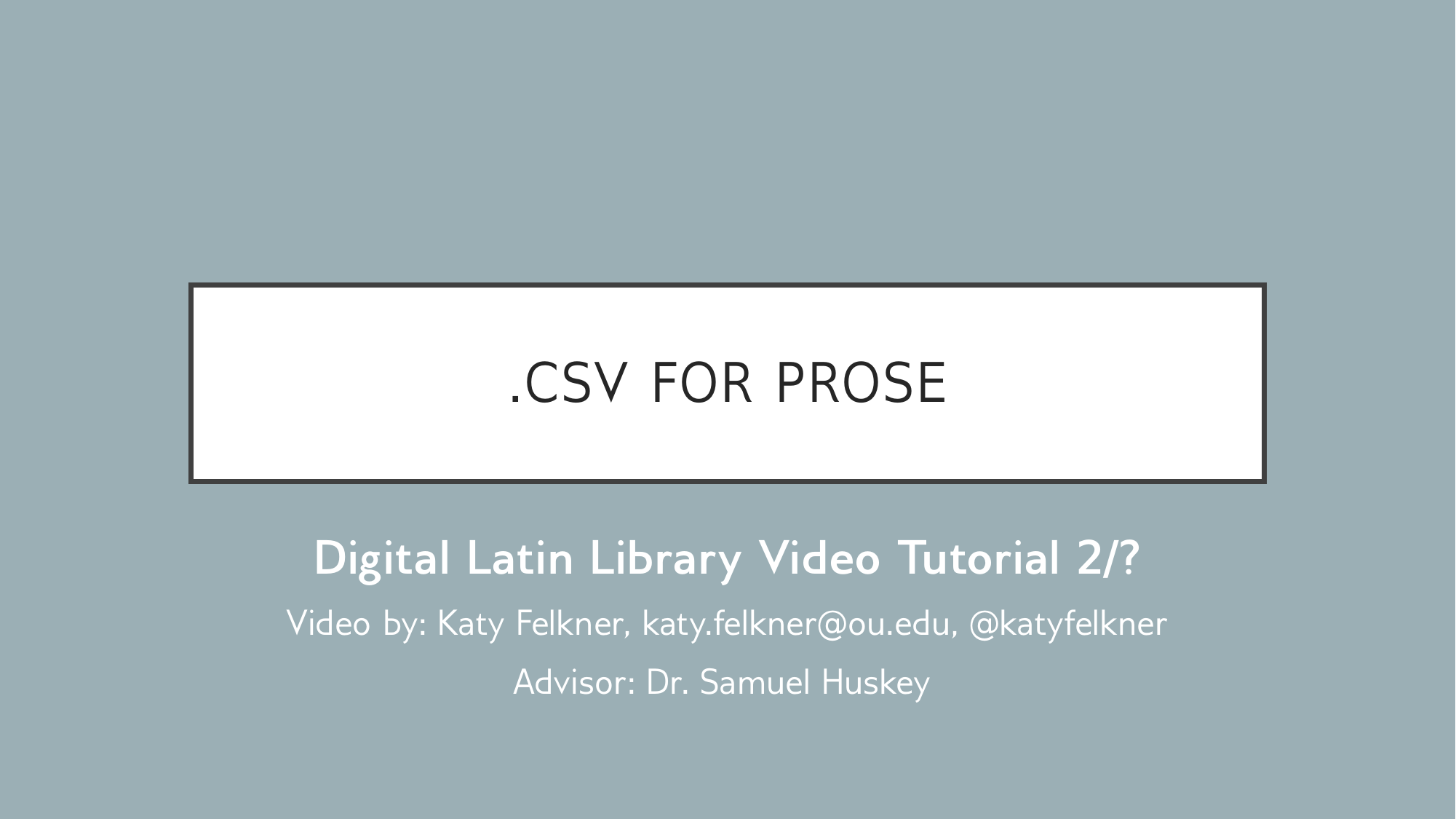

# .CSV for prose
Digital Latin Library Video Tutorial 2/?
Video by: Katy Felkner, katy.felkner@ou.edu, @katyfelkner
Advisor: Dr. Samuel Huskey